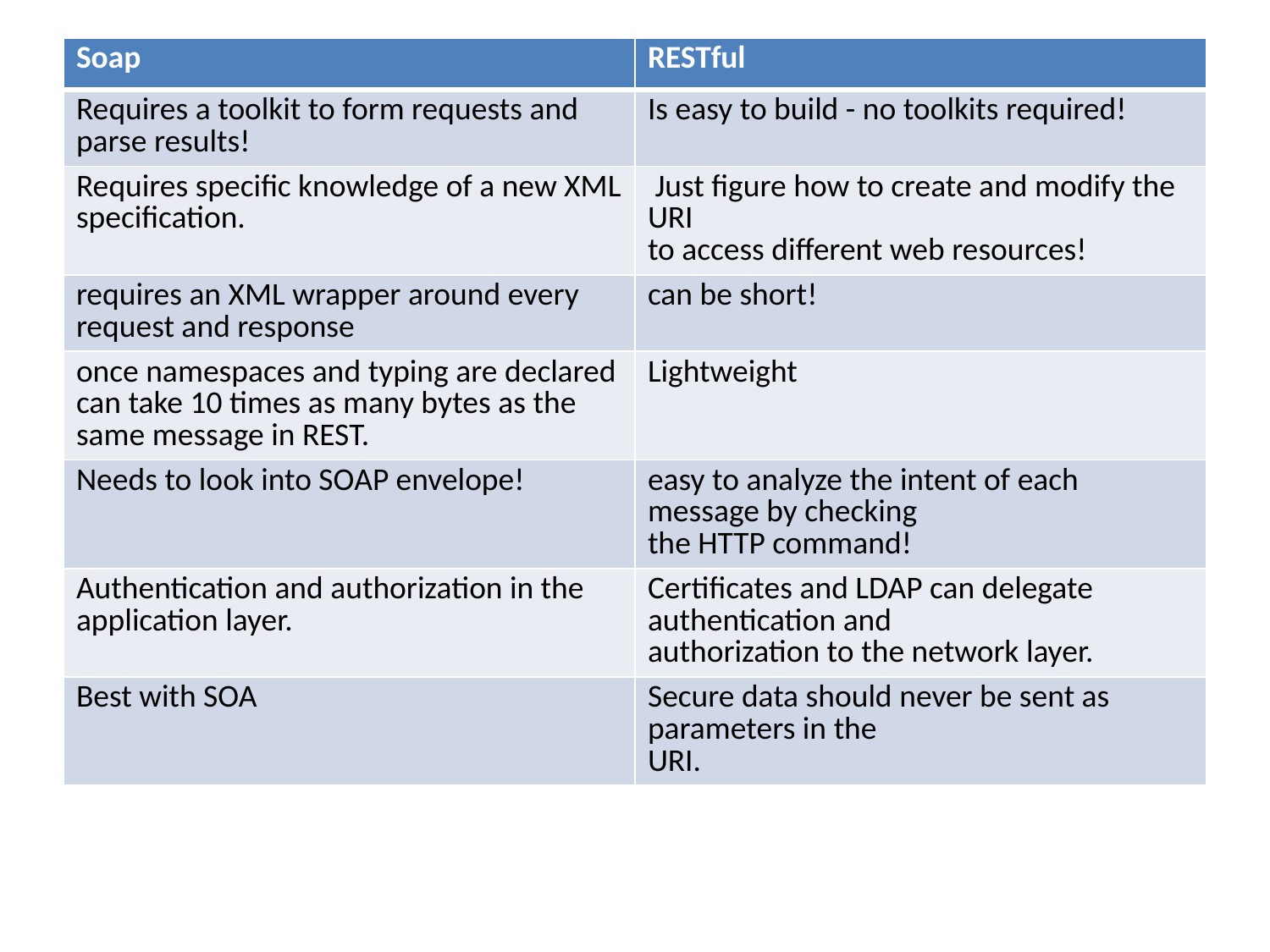

#
| Soap | RESTful |
| --- | --- |
| Requires a toolkit to form requests and parse results! | Is easy to build - no toolkits required! |
| Requires specific knowledge of a new XML specification. | Just figure how to create and modify the URI to access different web resources! |
| requires an XML wrapper around every request and response | can be short! |
| once namespaces and typing are declared can take 10 times as many bytes as the same message in REST. | Lightweight |
| Needs to look into SOAP envelope! | easy to analyze the intent of each message by checking the HTTP command! |
| Authentication and authorization in the application layer. | Certificates and LDAP can delegate authentication and authorization to the network layer. |
| Best with SOA | Secure data should never be sent as parameters in the URI. |